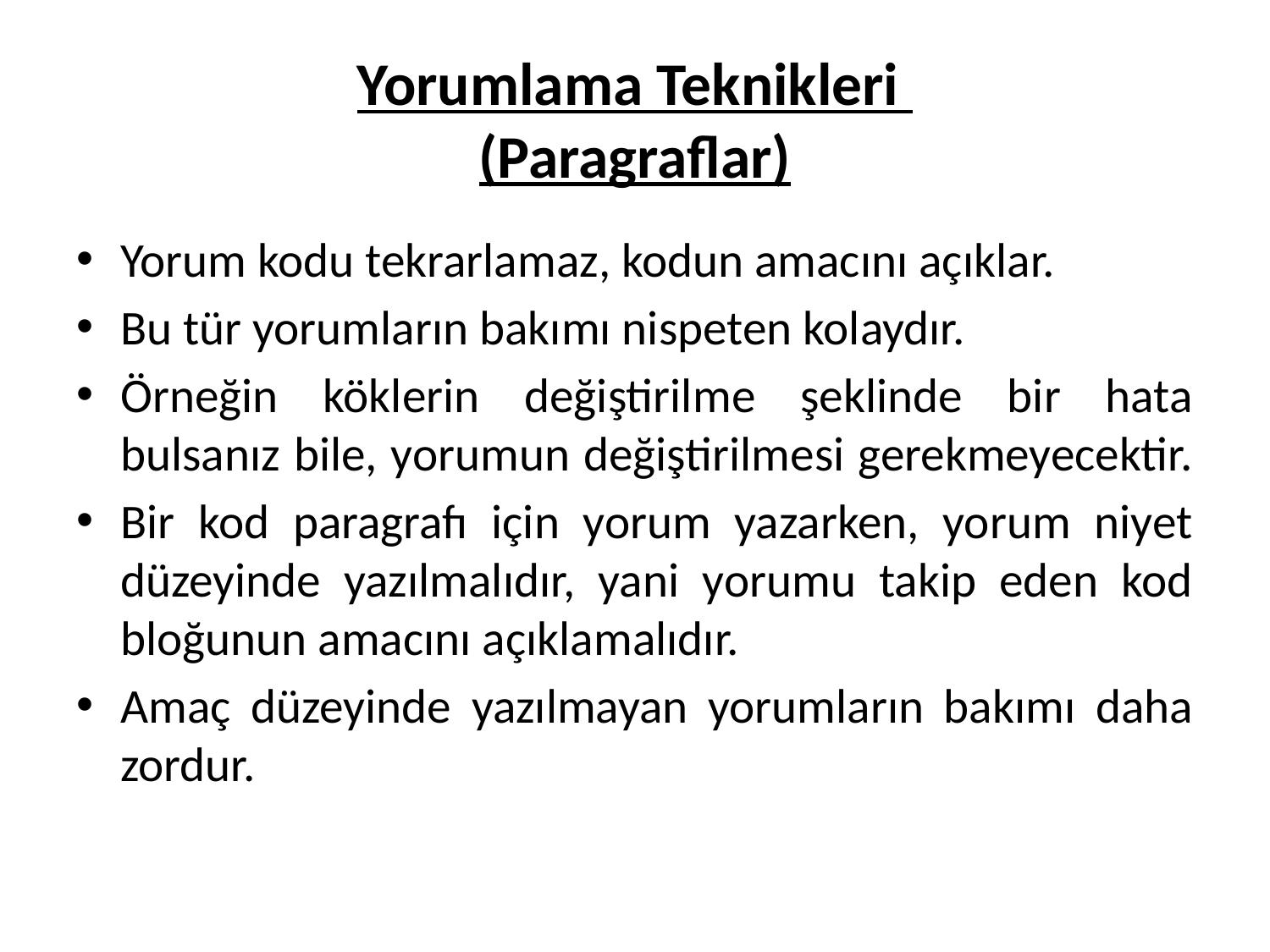

# Yorumlama Teknikleri (Paragraflar)
Yorum kodu tekrarlamaz, kodun amacını açıklar.
Bu tür yorumların bakımı nispeten kolaydır.
Örneğin köklerin değiştirilme şeklinde bir hata bulsanız bile, yorumun değiştirilmesi gerekmeyecektir.
Bir kod paragrafı için yorum yazarken, yorum niyet düzeyinde yazılmalıdır, yani yorumu takip eden kod bloğunun amacını açıklamalıdır.
Amaç düzeyinde yazılmayan yorumların bakımı daha zordur.